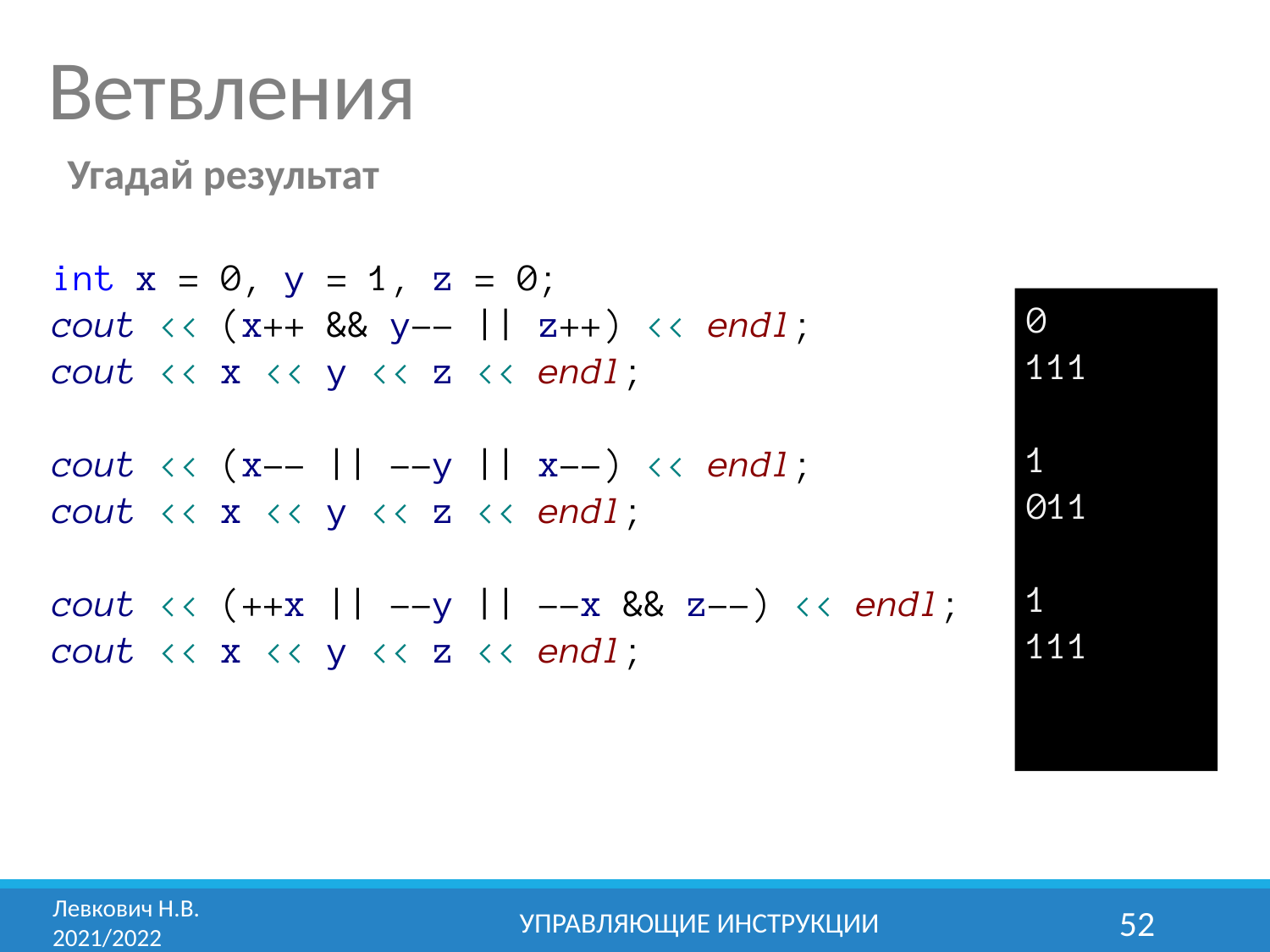

Ветвления
Угадай результат
int x = 0, y = 1, z = 0;
cout << (x++ && y-- || z++) << endl;
cout << x << y << z << endl;

cout << (x-- || --y || x--) << endl;
cout << x << y << z << endl;

cout << (++x || --y || --x && z--) << endl;
cout << x << y << z << endl;
0
111

1
011

1
111
Левкович Н.В.	2021/2022
Управляющие инструкции
52